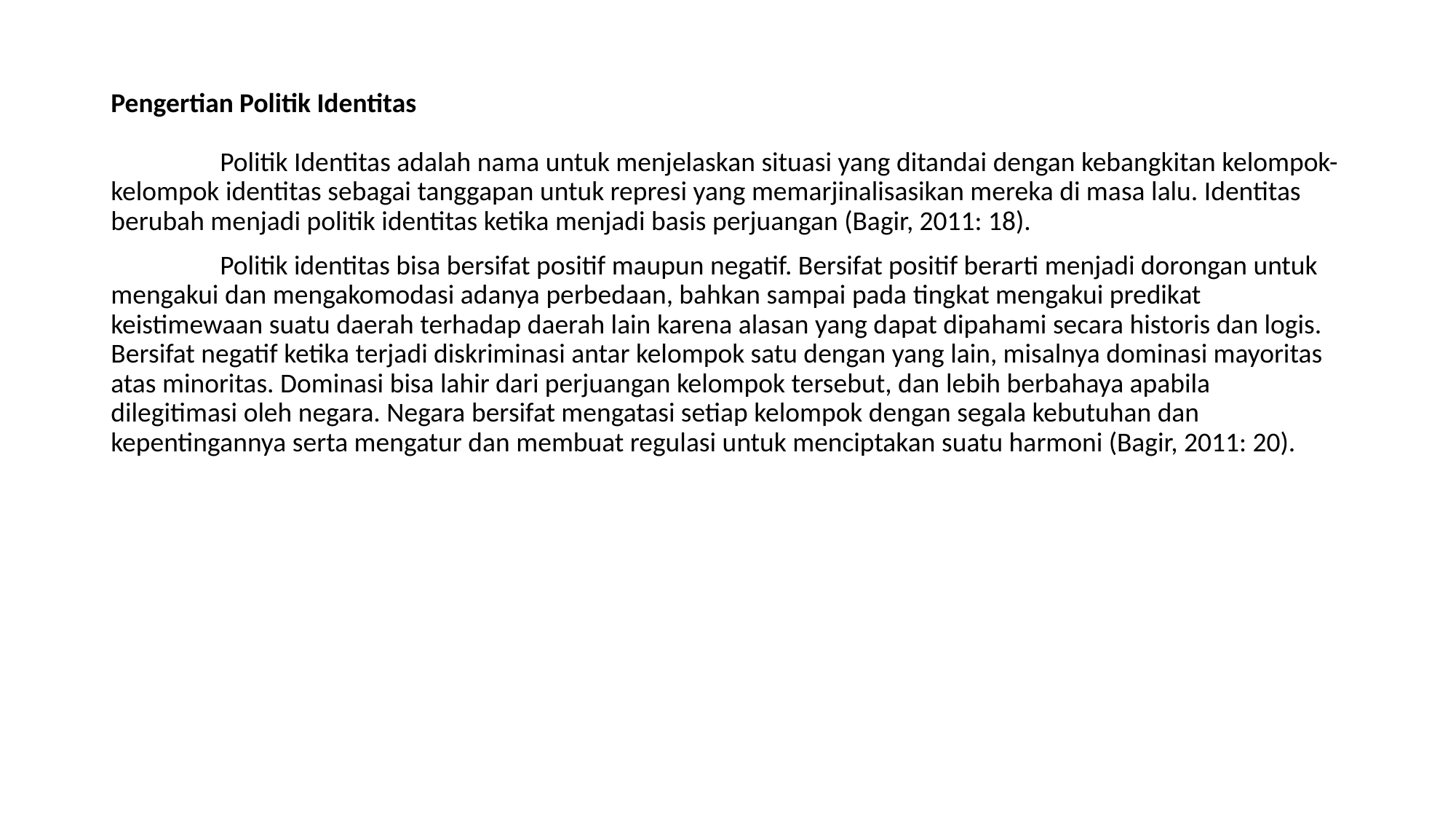

# Pengertian Politik Identitas
	Politik Identitas adalah nama untuk menjelaskan situasi yang ditandai dengan kebangkitan kelompok-kelompok identitas sebagai tanggapan untuk represi yang memarjinalisasikan mereka di masa lalu. Identitas berubah menjadi politik identitas ketika menjadi basis perjuangan (Bagir, 2011: 18).
	Politik identitas bisa bersifat positif maupun negatif. Bersifat positif berarti menjadi dorongan untuk mengakui dan mengakomodasi adanya perbedaan, bahkan sampai pada tingkat mengakui predikat keistimewaan suatu daerah terhadap daerah lain karena alasan yang dapat dipahami secara historis dan logis. Bersifat negatif ketika terjadi diskriminasi antar kelompok satu dengan yang lain, misalnya dominasi mayoritas atas minoritas. Dominasi bisa lahir dari perjuangan kelompok tersebut, dan lebih berbahaya apabila dilegitimasi oleh negara. Negara bersifat mengatasi setiap kelompok dengan segala kebutuhan dan kepentingannya serta mengatur dan membuat regulasi untuk menciptakan suatu harmoni (Bagir, 2011: 20).